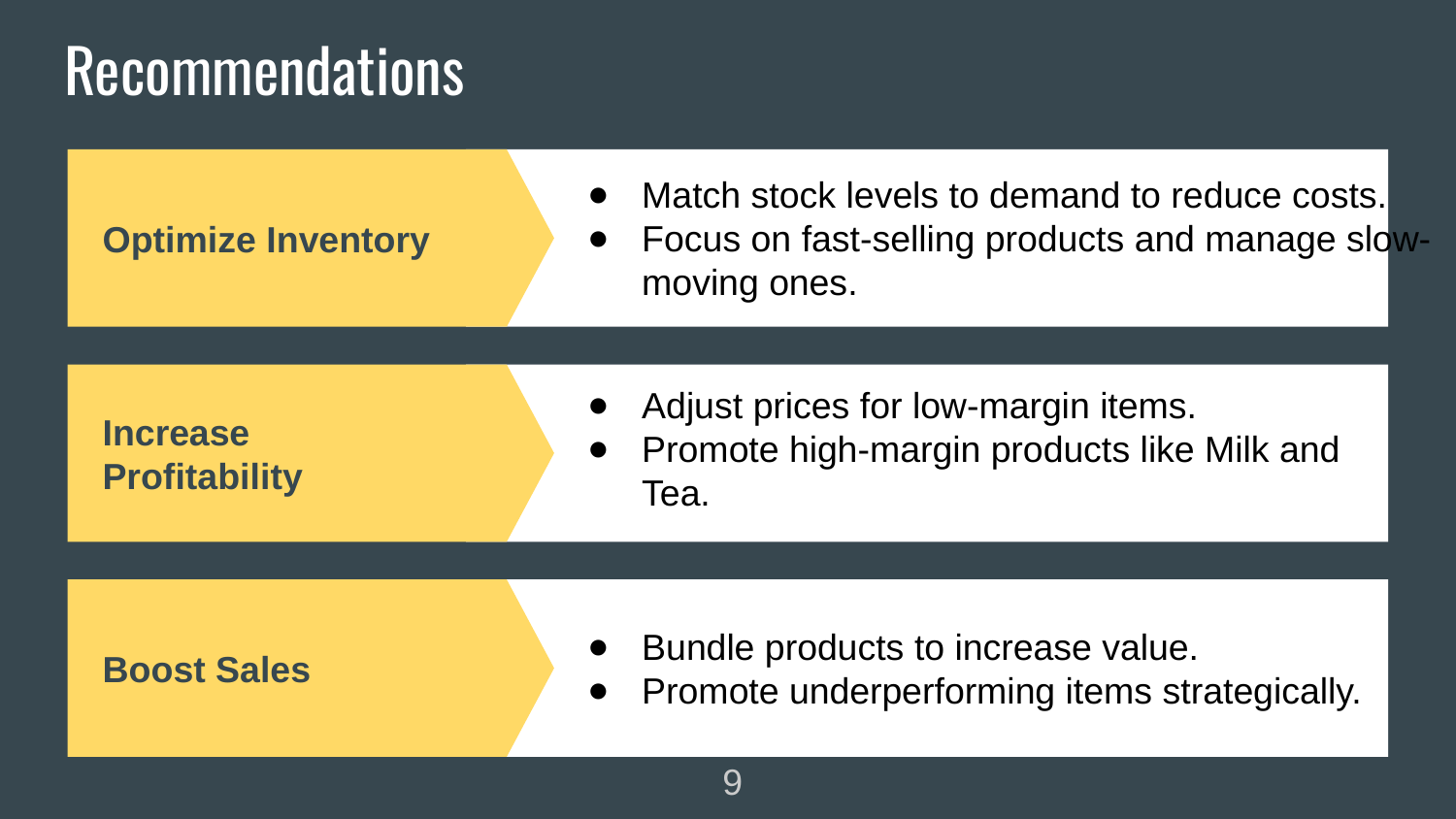

# Recommendations

Match stock levels to demand to reduce costs.
Focus on fast-selling products and manage slow-moving ones.
Optimize Inventory

Adjust prices for low-margin items.
Promote high-margin products like Milk and Tea.
Increase Profitability

Boost Sales
Bundle products to increase value.
Promote underperforming items strategically.
9